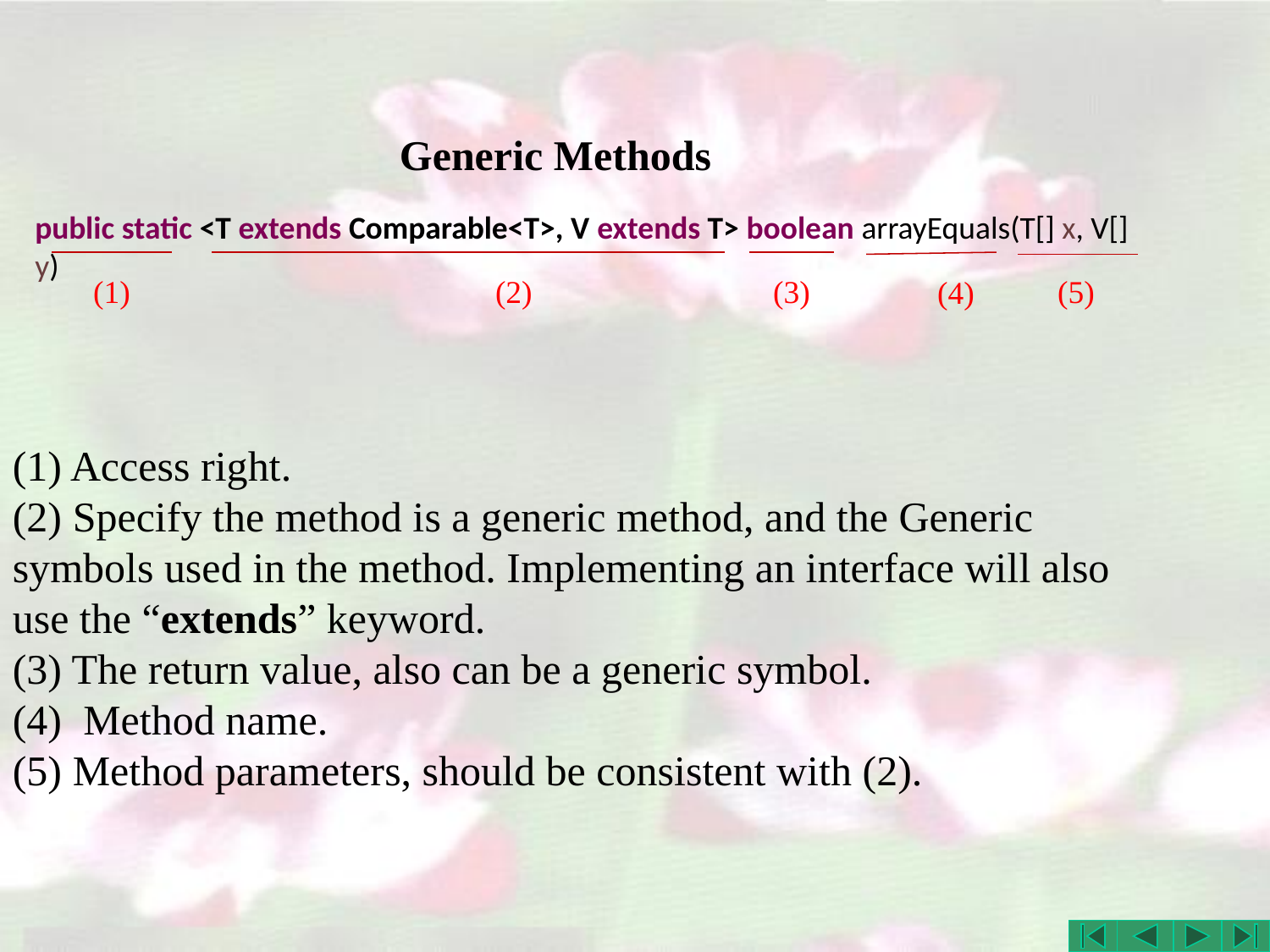

# Generic Methods
public static <T extends Comparable<T>, V extends T> boolean arrayEquals(T[] x, V[] y)
(1)
(2)
(3)
(5)
(4)
(1) Access right.
(2) Specify the method is a generic method, and the Generic symbols used in the method. Implementing an interface will also use the “extends” keyword.
(3) The return value, also can be a generic symbol.
(4)  Method name.
(5) Method parameters, should be consistent with (2).